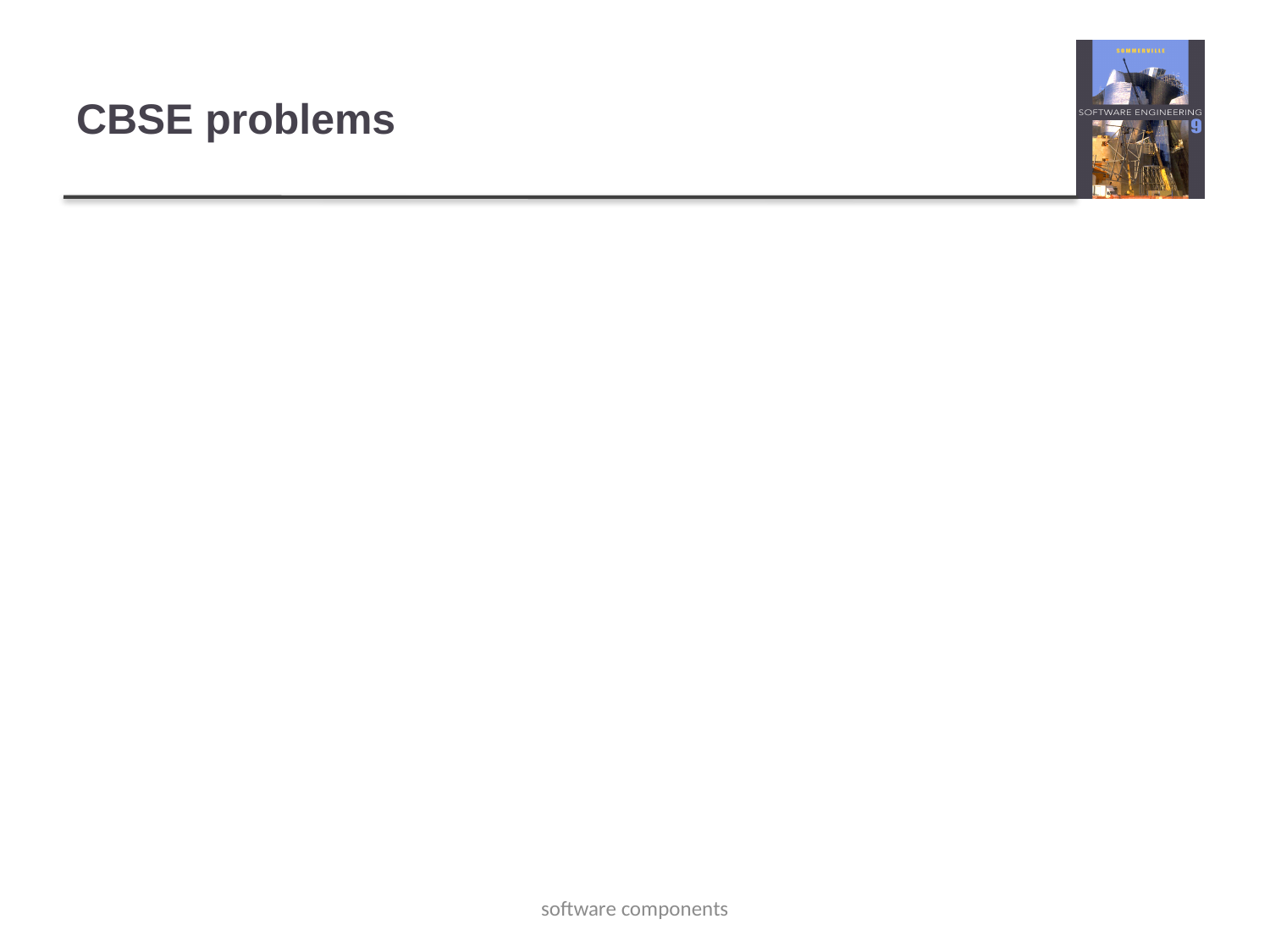

# CBSE problems
Component trustworthiness - how can a component with no available source code be trusted?
Component certification - who will certify the quality of components?
Emergent property prediction - how can the emergent properties of component compositions be predicted?
Requirements trade-offs - how do we do trade-off analysis between the features of one component and another?

software components
7